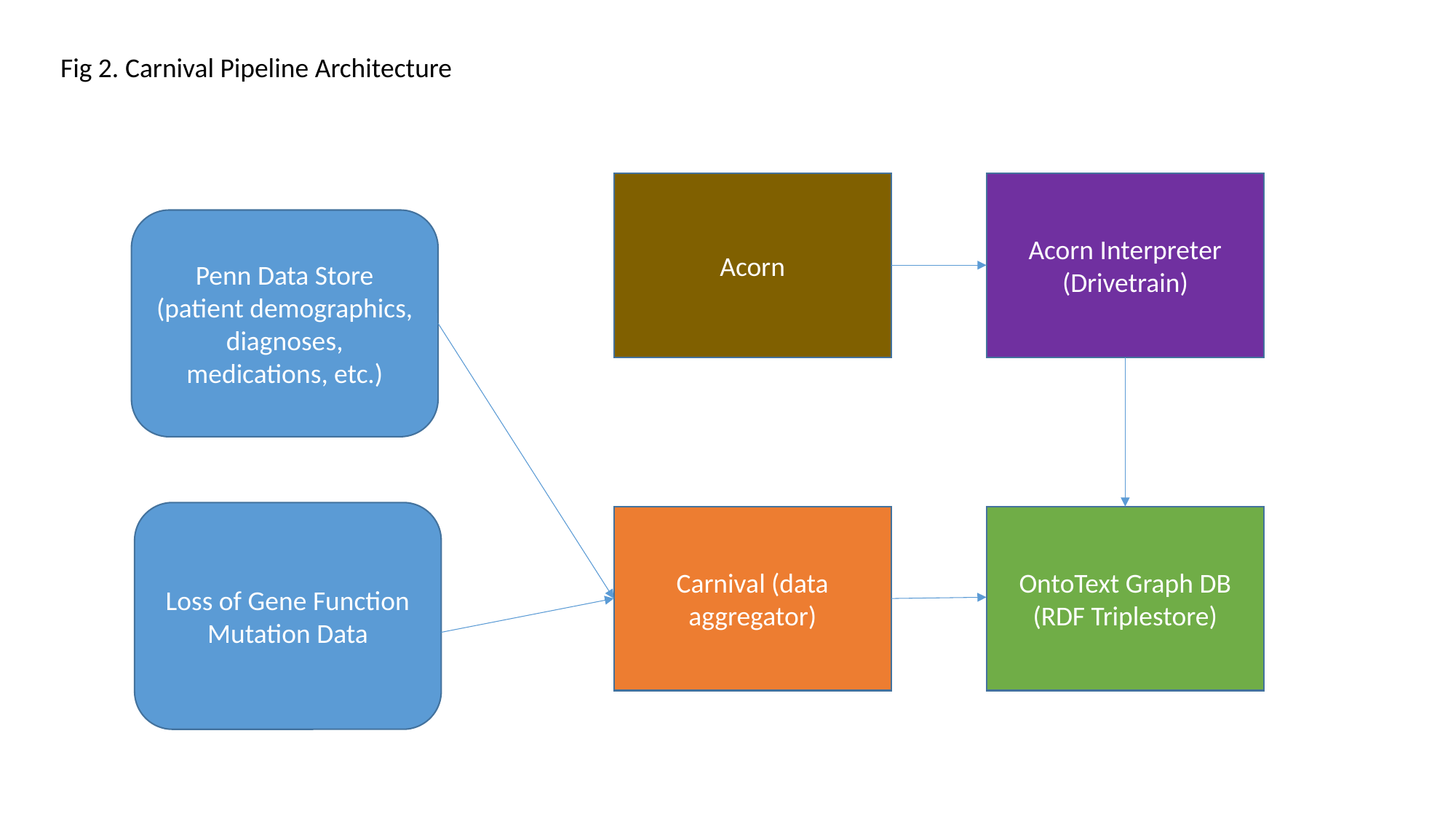

Fig 2. Carnival Pipeline Architecture
Acorn
Acorn Interpreter (Drivetrain)
Penn Data Store (patient demographics, diagnoses, medications, etc.)
Loss of Gene Function Mutation Data
Carnival (data aggregator)
OntoText Graph DB (RDF Triplestore)